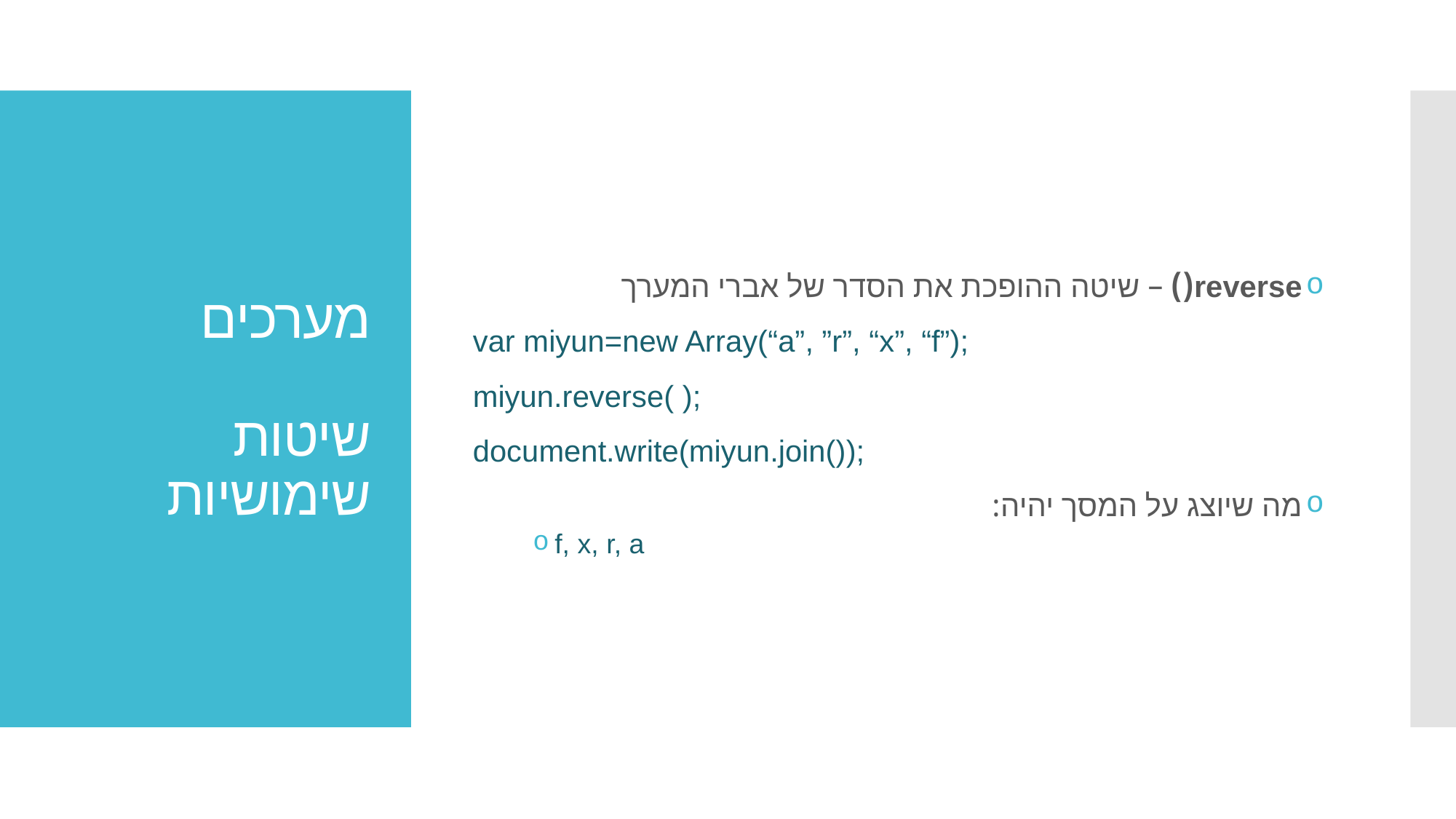

reverse() – שיטה ההופכת את הסדר של אברי המערך
var miyun=new Array(“a”, ”r”, “x”, “f”);
miyun.reverse( );
document.write(miyun.join());
מה שיוצג על המסך יהיה:
f, x, r, a
# מערכים שיטות שימושיות